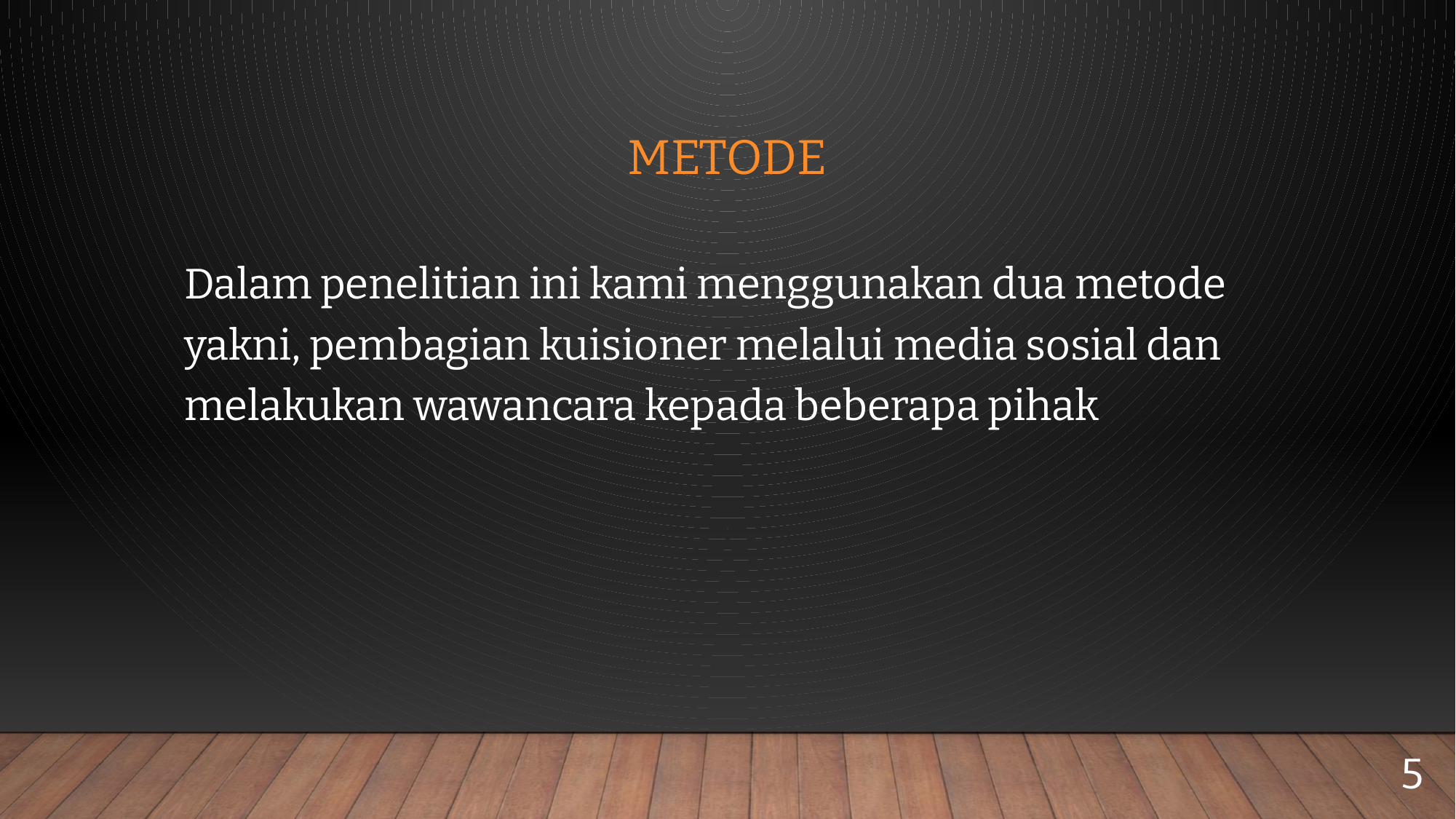

# Metode
Dalam penelitian ini kami menggunakan dua metode yakni, pembagian kuisioner melalui media sosial dan melakukan wawancara kepada beberapa pihak
5